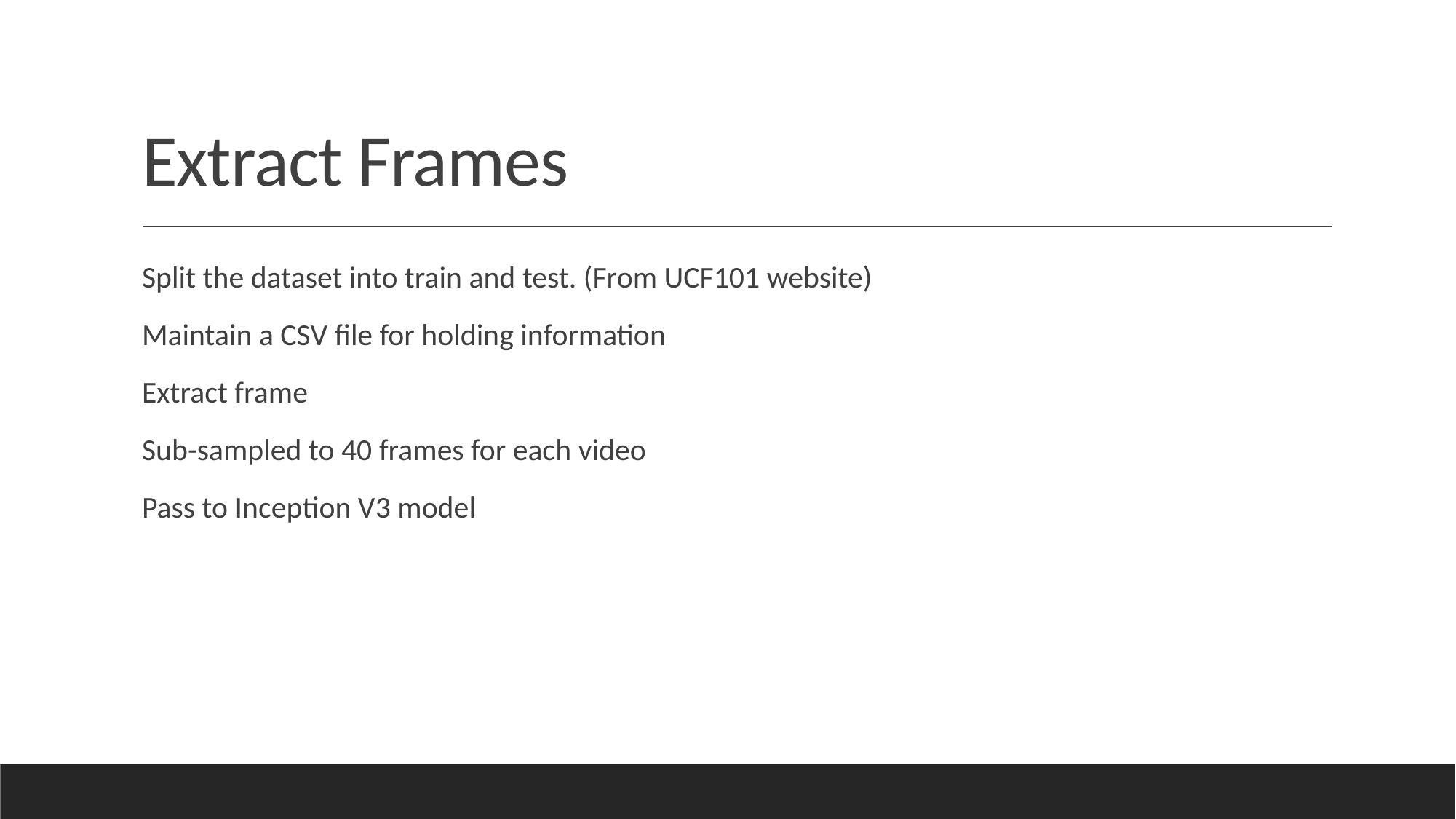

# Extract Frames
Split the dataset into train and test. (From UCF101 website)
Maintain a CSV file for holding information
Extract frame
Sub-sampled to 40 frames for each video
Pass to Inception V3 model